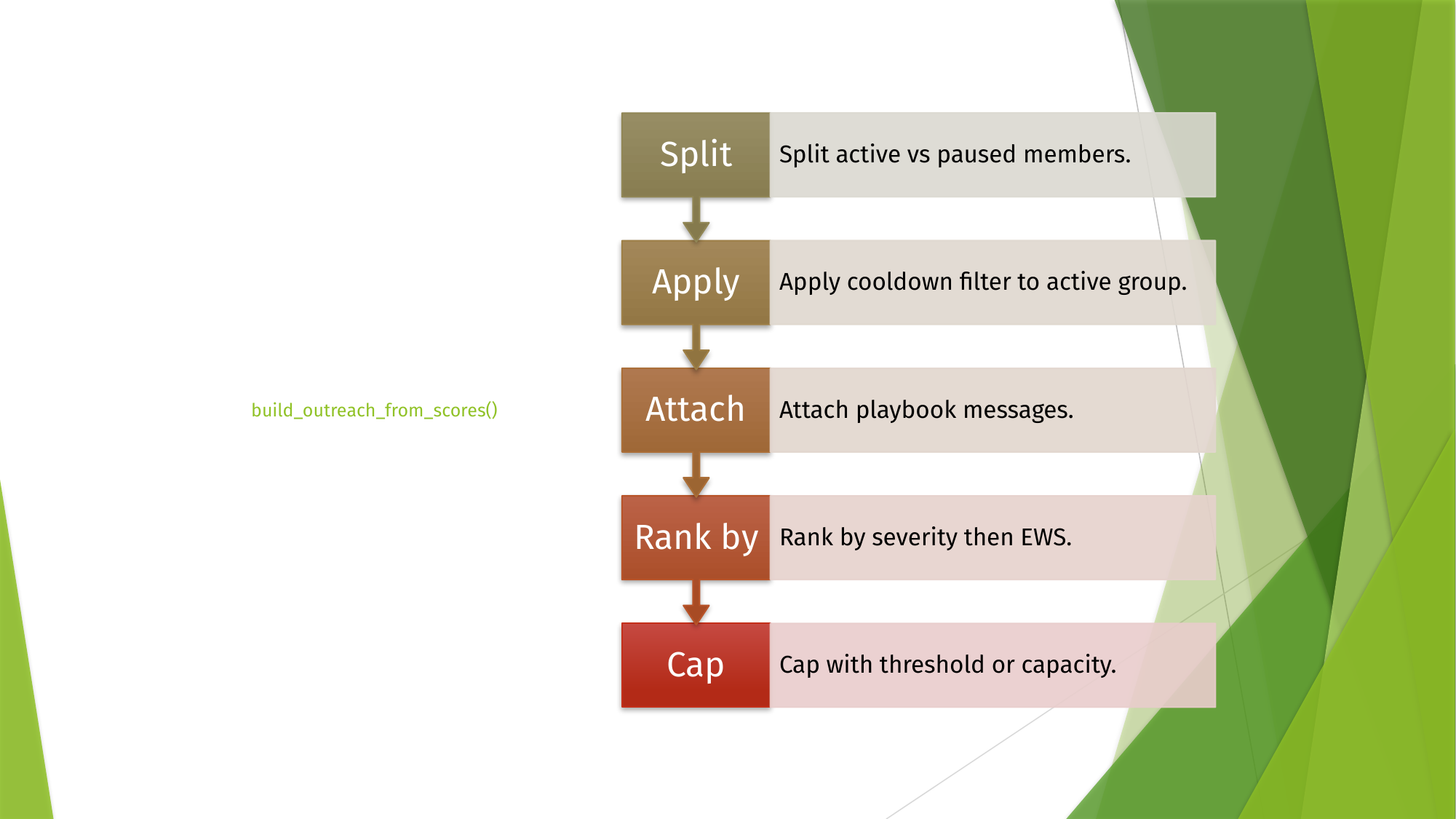

Cap
Cap with threshold or capacity.
Rank by
Rank by severity then EWS.
Attach
Attach playbook messages.
Apply
Apply cooldown filter to active group.
Split
Split active vs paused members.
# build_outreach_from_scores()